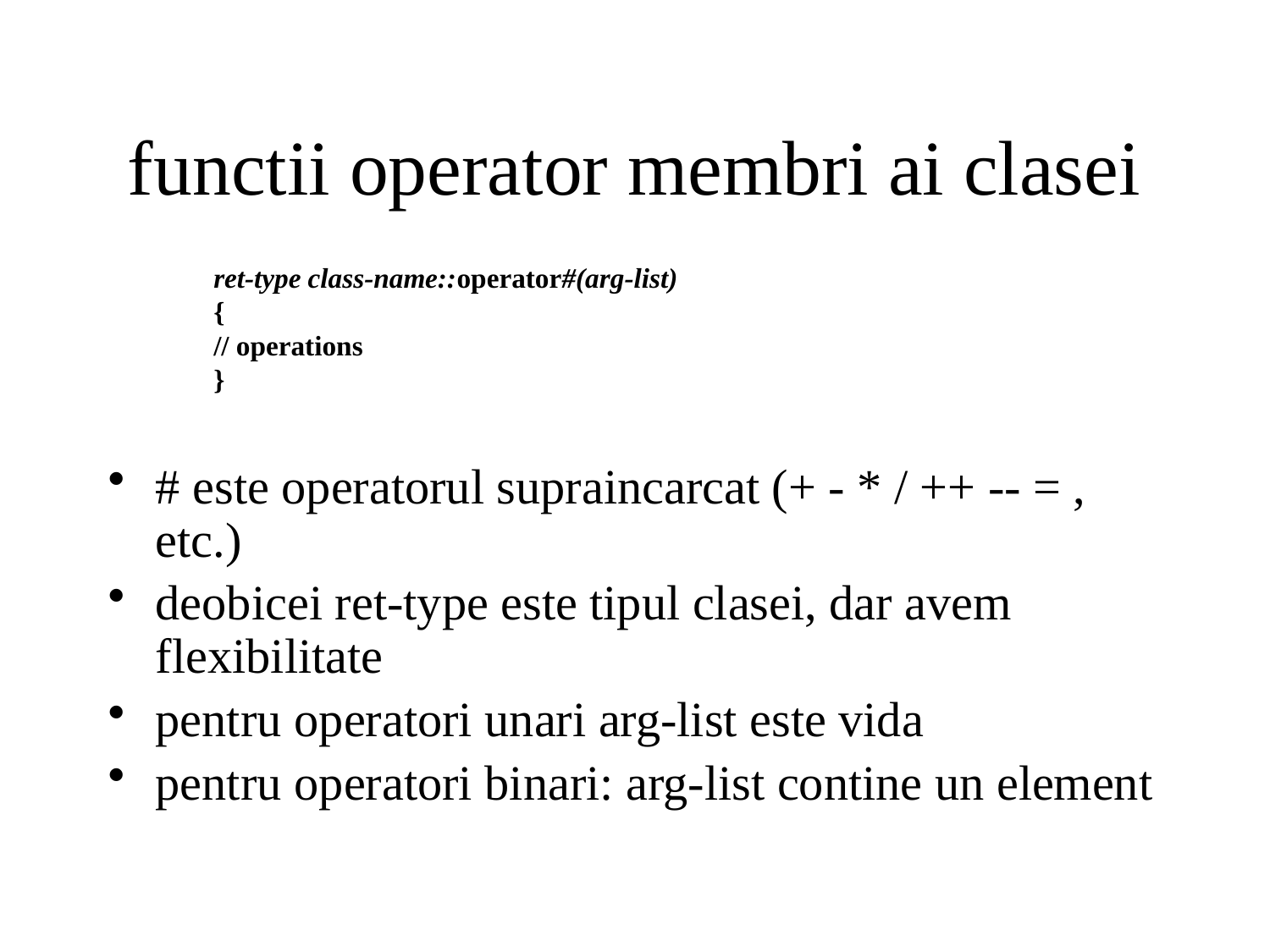

# functii operator membri ai clasei
ret-type class-name::operator#(arg-list)
{
// operations
}
# este operatorul supraincarcat (+ - * / ++ -- = , etc.)
deobicei ret-type este tipul clasei, dar avem flexibilitate
pentru operatori unari arg-list este vida
pentru operatori binari: arg-list contine un element